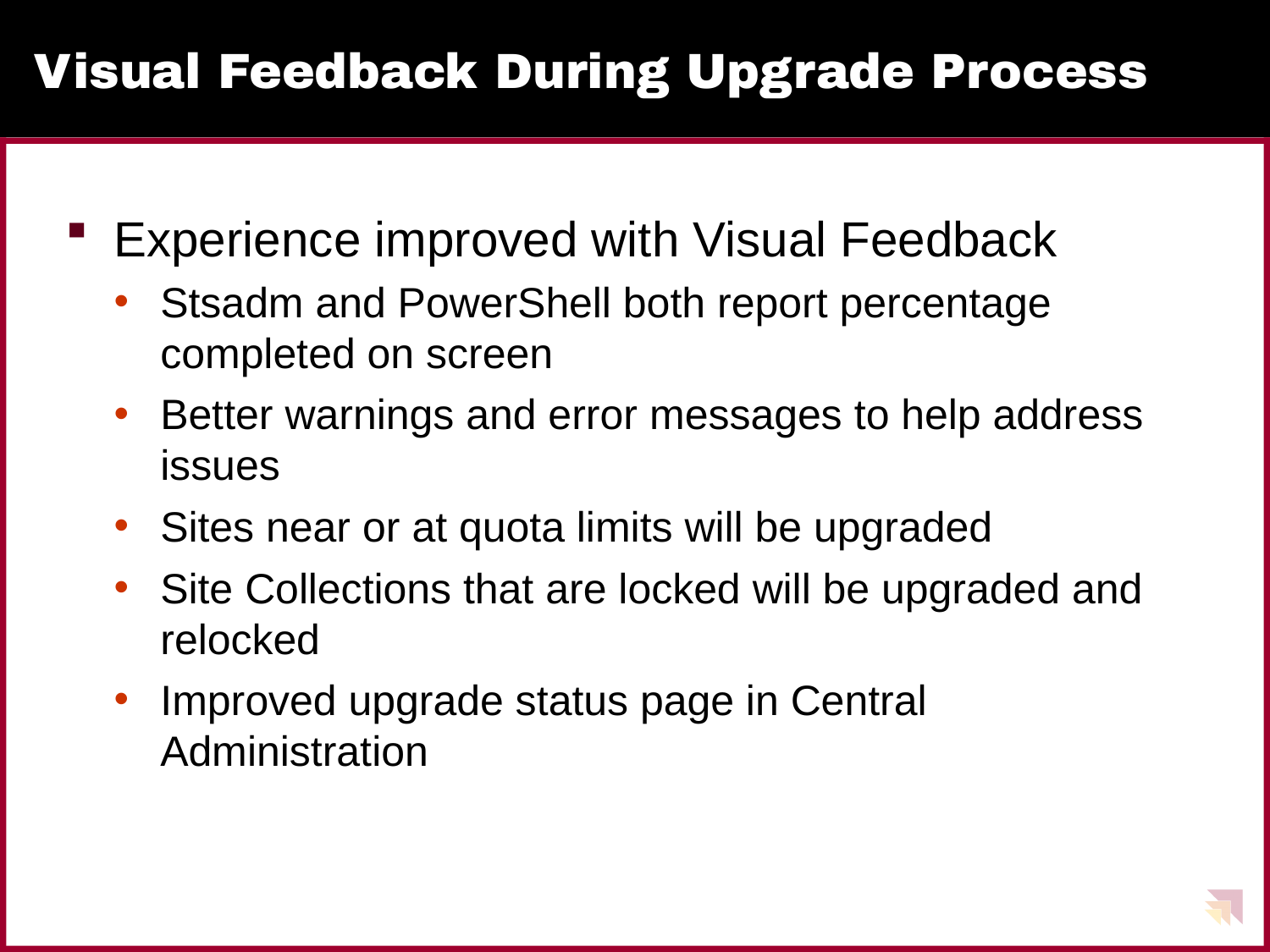

# Visual Feedback During Upgrade Process
Experience improved with Visual Feedback
Stsadm and PowerShell both report percentage completed on screen
Better warnings and error messages to help address issues
Sites near or at quota limits will be upgraded
Site Collections that are locked will be upgraded and relocked
Improved upgrade status page in Central Administration